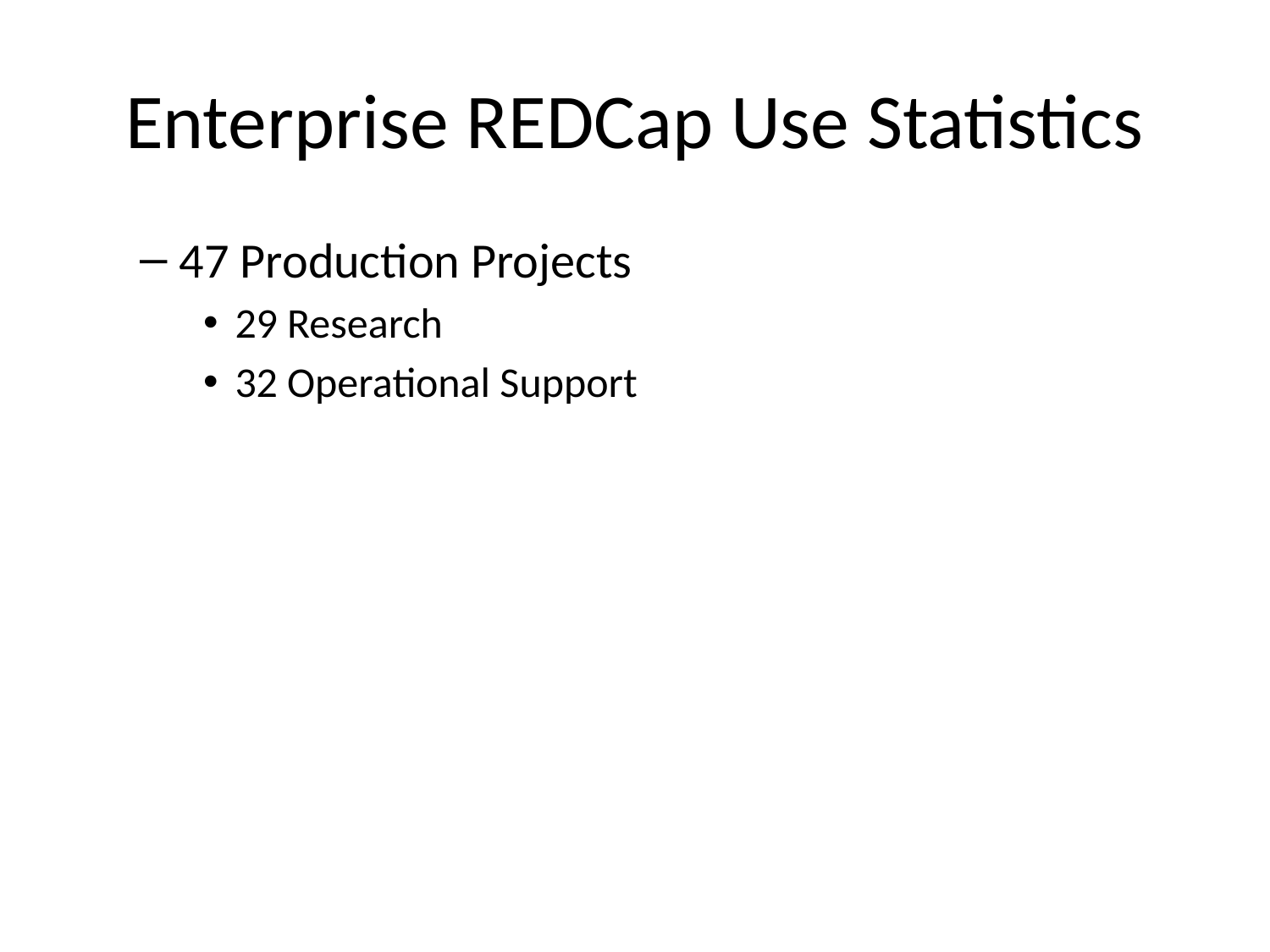

# Enterprise REDCap Use Statistics
47 Production Projects
29 Research
32 Operational Support